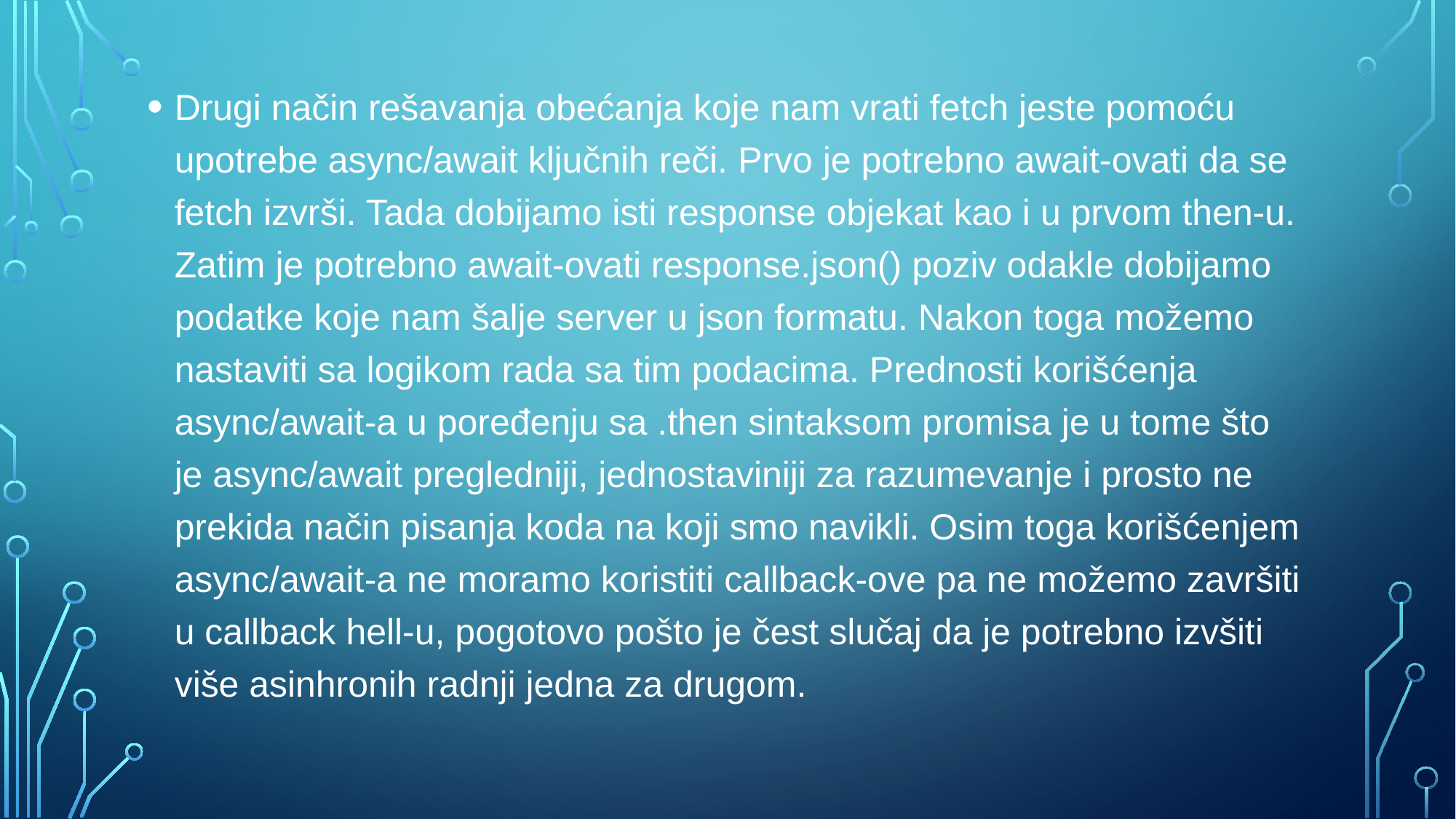

Drugi način rešavanja obećanja koje nam vrati fetch jeste pomoću upotrebe async/await ključnih reči. Prvo je potrebno await-ovati da se fetch izvrši. Tada dobijamo isti response objekat kao i u prvom then-u. Zatim je potrebno await-ovati response.json() poziv odakle dobijamo podatke koje nam šalje server u json formatu. Nakon toga možemo nastaviti sa logikom rada sa tim podacima. Prednosti korišćenja async/await-a u poređenju sa .then sintaksom promisa je u tome što je async/await pregledniji, jednostaviniji za razumevanje i prosto ne prekida način pisanja koda na koji smo navikli. Osim toga korišćenjem async/await-a ne moramo koristiti callback-ove pa ne možemo završiti u callback hell-u, pogotovo pošto je čest slučaj da je potrebno izvšiti više asinhronih radnji jedna za drugom.